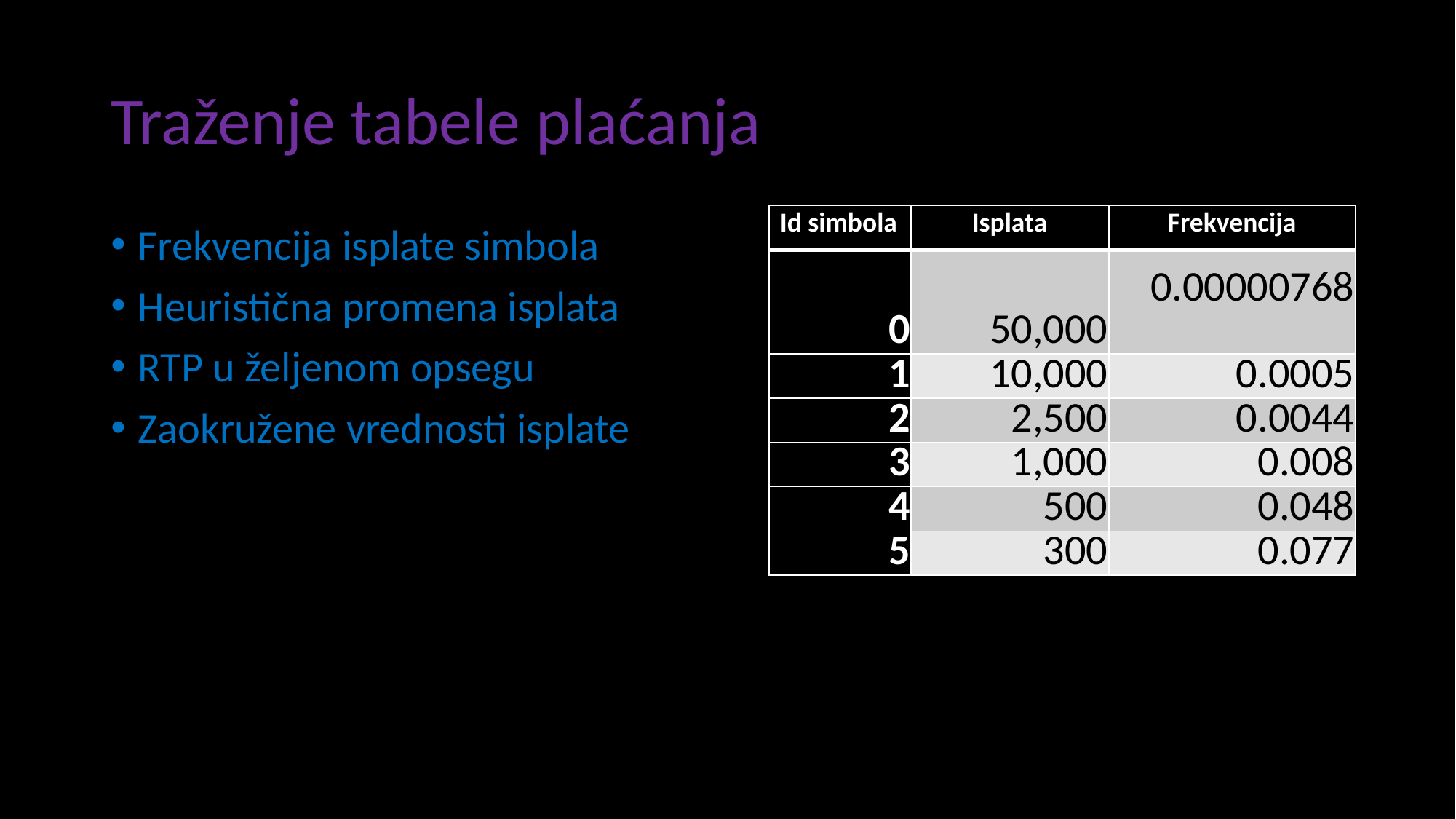

# Traženje tabele plaćanja
| Id simbola | Isplata | Frekvencija |
| --- | --- | --- |
| 0 | 50,000 | 0.00000768 |
| 1 | 10,000 | 0.0005 |
| 2 | 2,500 | 0.0044 |
| 3 | 1,000 | 0.008 |
| 4 | 500 | 0.048 |
| 5 | 300 | 0.077 |
Frekvencija isplate simbola
Heuristična promena isplata
RTP u željenom opsegu
Zaokružene vrednosti isplate